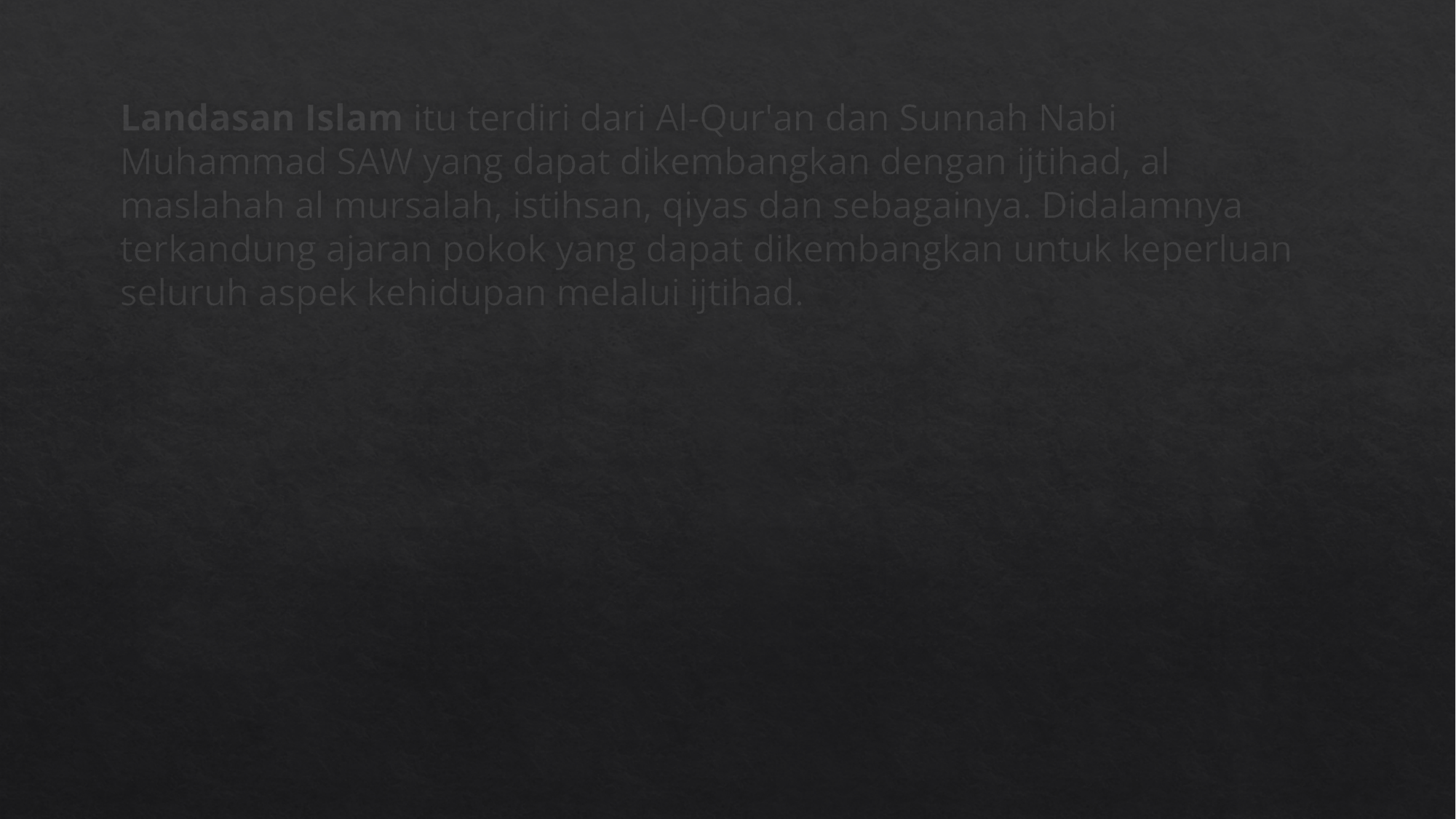

# Landasan Islam itu terdiri dari Al-Qur'an dan Sunnah Nabi Muhammad SAW yang dapat dikembangkan dengan ijtihad, al maslahah al mursalah, istihsan, qiyas dan sebagainya. Didalamnya terkandung ajaran pokok yang dapat dikembangkan untuk keperluan seluruh aspek kehidupan melalui ijtihad.